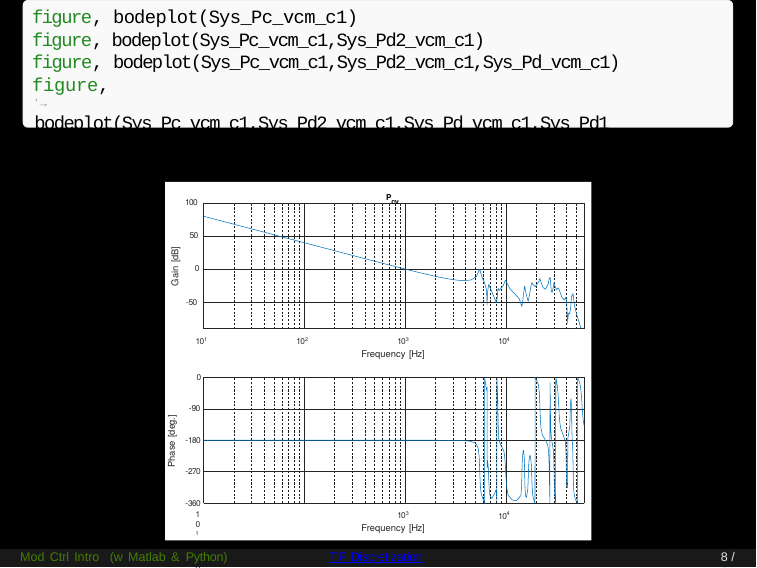

# figure, bodeplot(Sys_Pc_vcm_c1)
figure, bodeplot(Sys_Pc_vcm_c1,Sys_Pd2_vcm_c1)
figure, bodeplot(Sys_Pc_vcm_c1,Sys_Pd2_vcm_c1,Sys_Pd_vcm_c1) figure,
'→  bodeplot(Sys_Pc_vcm_c1,Sys_Pd2_vcm_c1,Sys_Pd_vcm_c1,Sys_Pd1_vcm_c1)

Pcv
100

50

0

-50

Gain [dB]
103
Frequency [Hz]
101
102
104
0

-90

-180

-270

-360
101	102

Phase [deg.]
103
Frequency [Hz]
104
Mod Ctrl Intro (w Matlab & Python)
TF Discretization
8 / 9